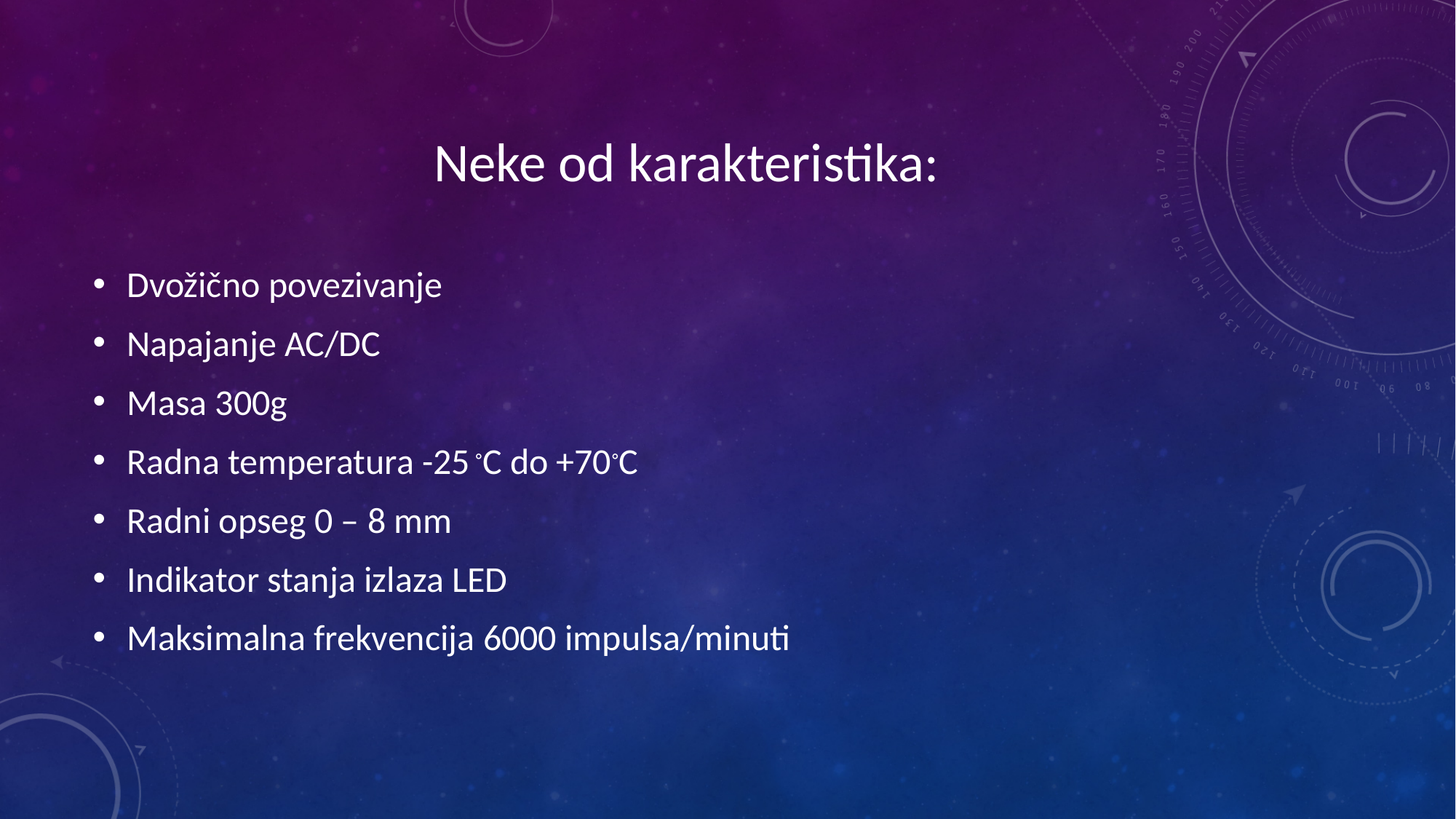

# Neke od karakteristika:
Dvožično povezivanje
Napajanje AC/DC
Masa 300g
Radna temperatura -25 ◦C do +70◦C
Radni opseg 0 – 8 mm
Indikator stanja izlaza LED
Maksimalna frekvencija 6000 impulsa/minuti